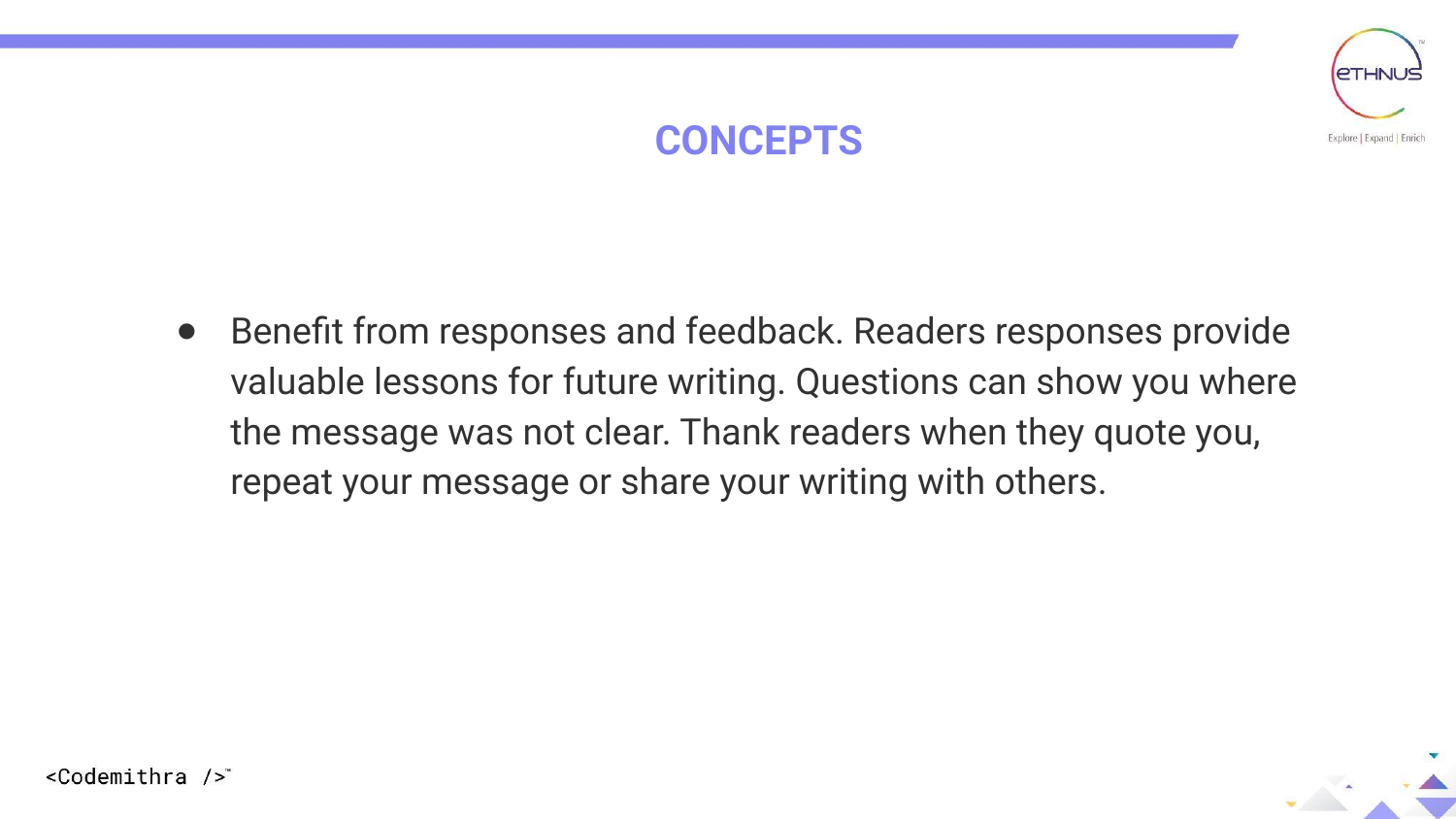

CONCEPTS

Benefit from responses and feedback. Readers responses provide valuable lessons for future writing. Questions can show you where the message was not clear. Thank readers when they quote you, repeat your message or share your writing with others.